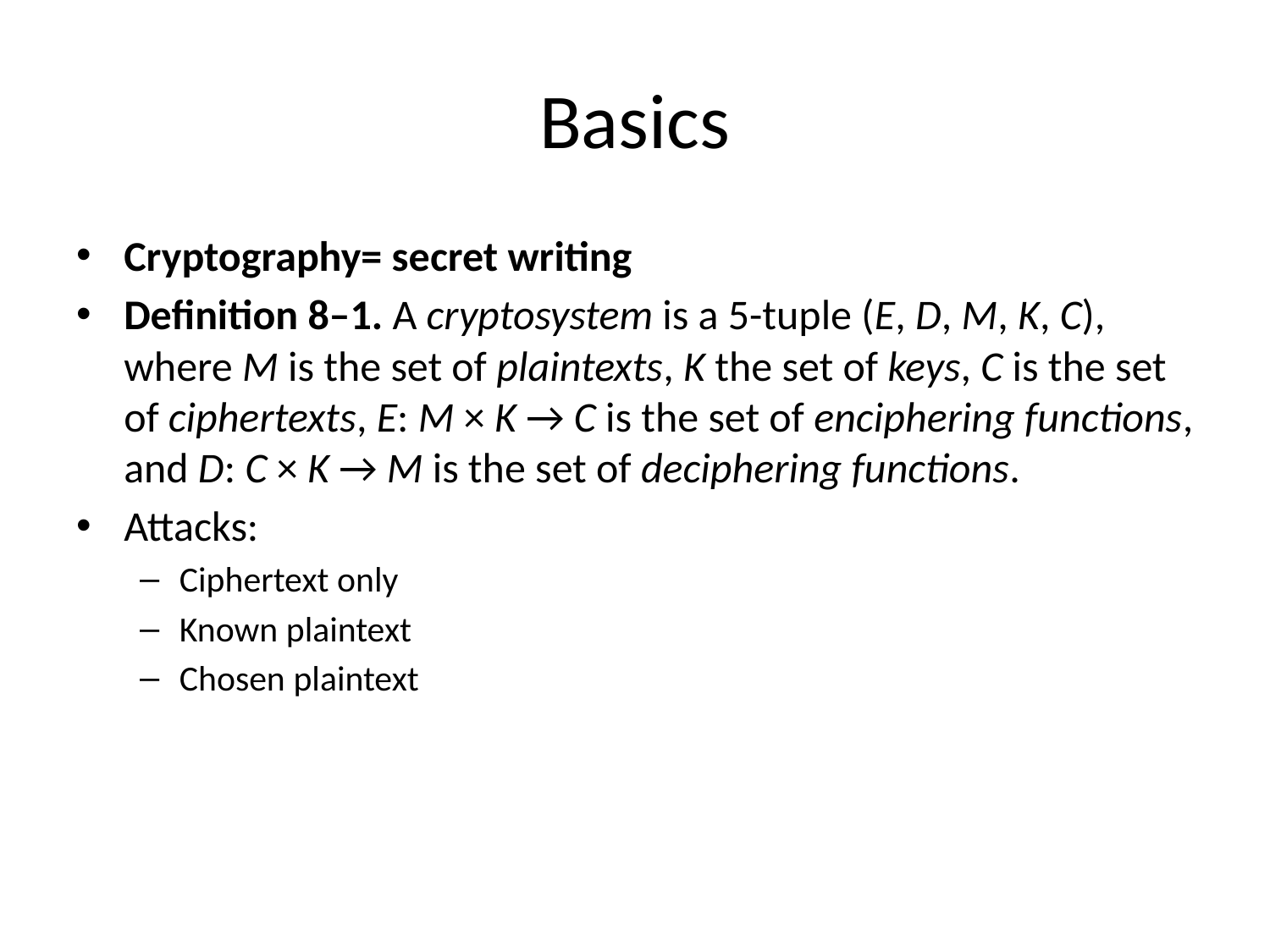

# Basics
Cryptography= secret writing
Definition 8–1. A cryptosystem is a 5-tuple (E, D, M, K, C), where M is the set of plaintexts, K the set of keys, C is the set of ciphertexts, E: M × K → C is the set of enciphering functions, and D: C × K → M is the set of deciphering functions.
Attacks:
Ciphertext only
Known plaintext
Chosen plaintext